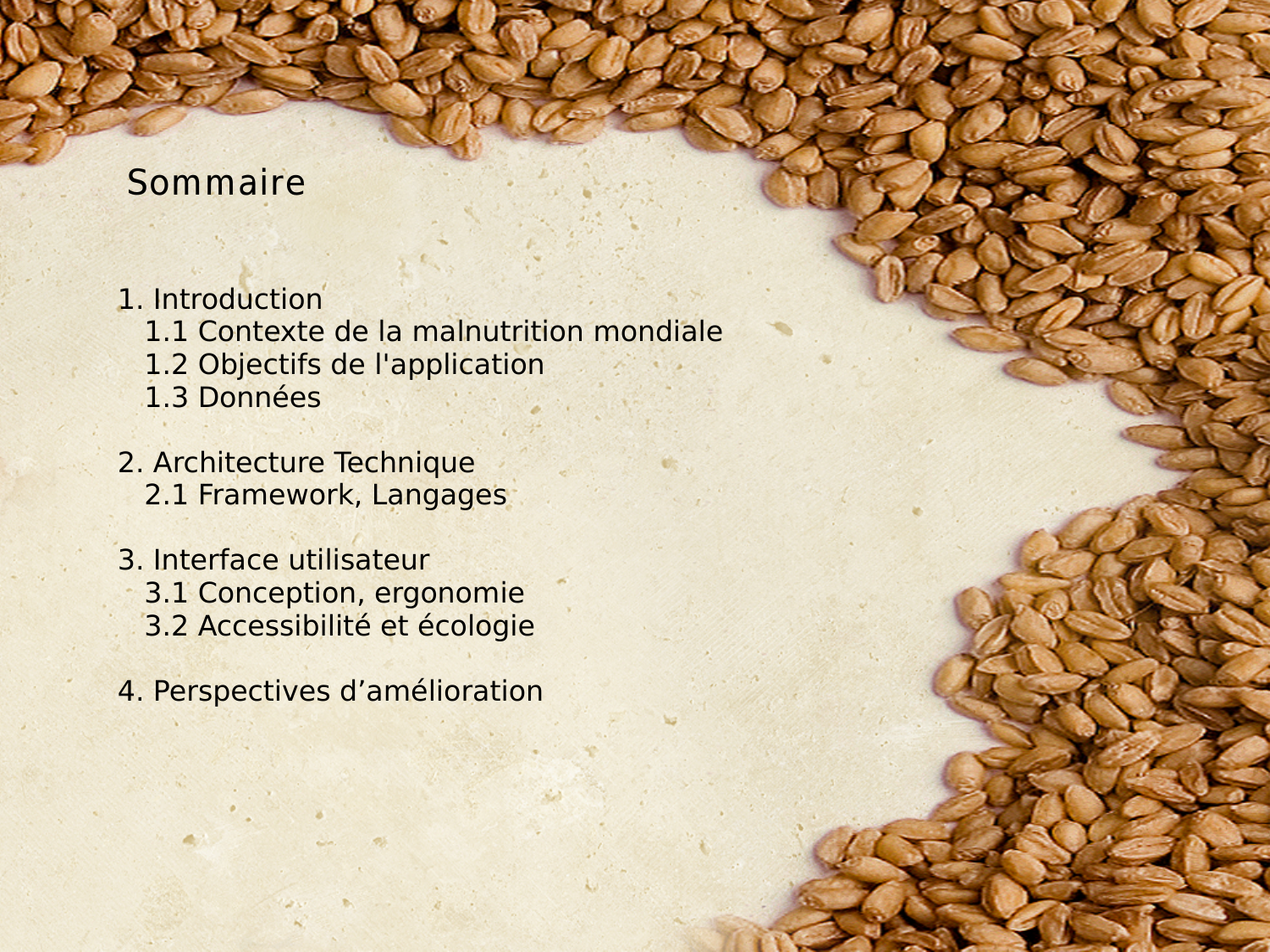

# Sommaire

1. Introduction
   1.1 Contexte de la malnutrition mondiale
   1.2 Objectifs de l'application
   1.3 Données

2. Architecture Technique
   2.1 Framework, Langages

3. Interface utilisateur
   3.1 Conception, ergonomie
   3.2 Accessibilité et écologie

4. Perspectives d’amélioration